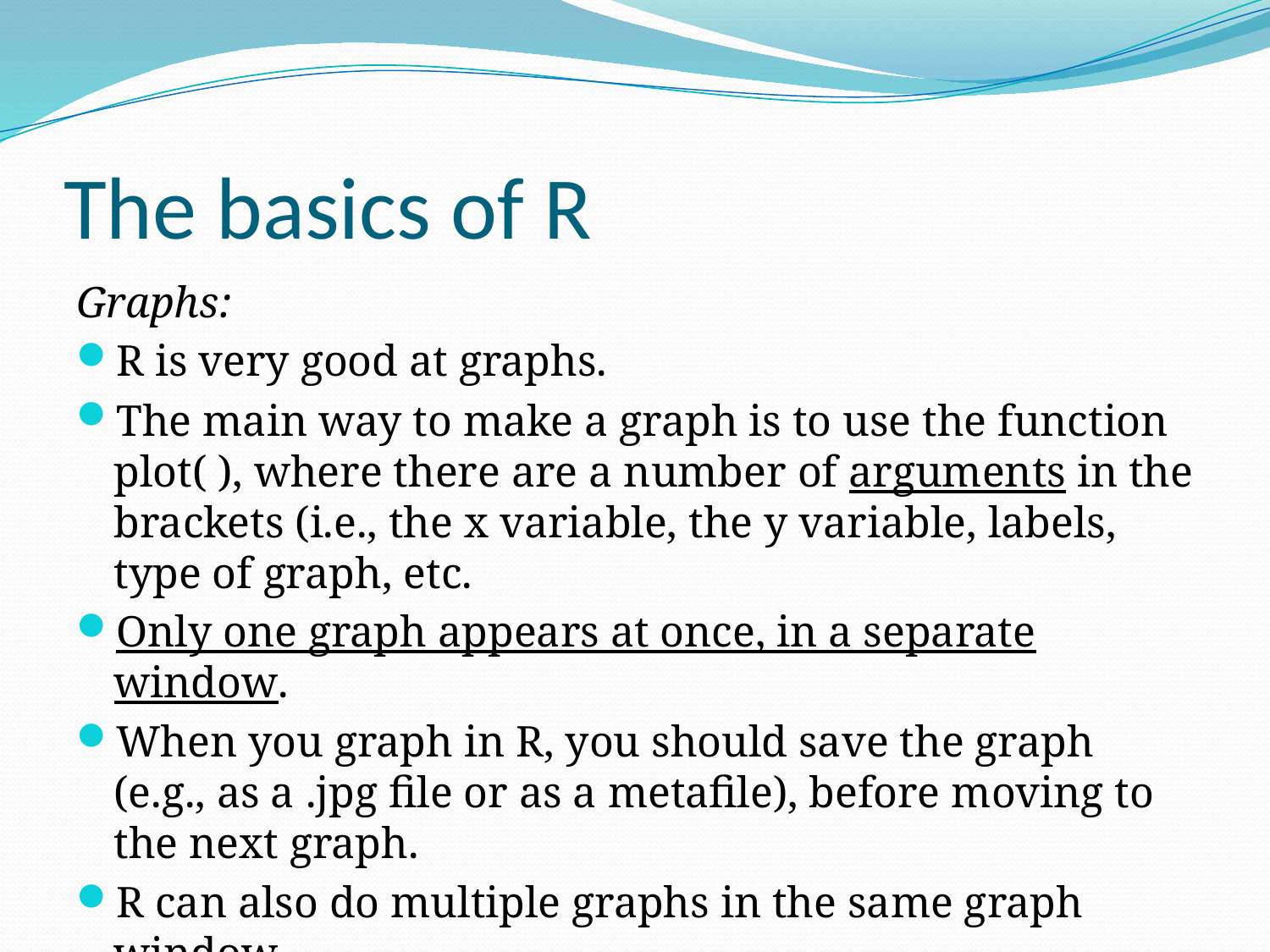

# The basics of R
Graphs:
R is very good at graphs.
The main way to make a graph is to use the function plot( ), where there are a number of arguments in the brackets (i.e., the x variable, the y variable, labels, type of graph, etc.
Only one graph appears at once, in a separate window.
When you graph in R, you should save the graph (e.g., as a .jpg file or as a metafile), before moving to the next graph.
R can also do multiple graphs in the same graph window.